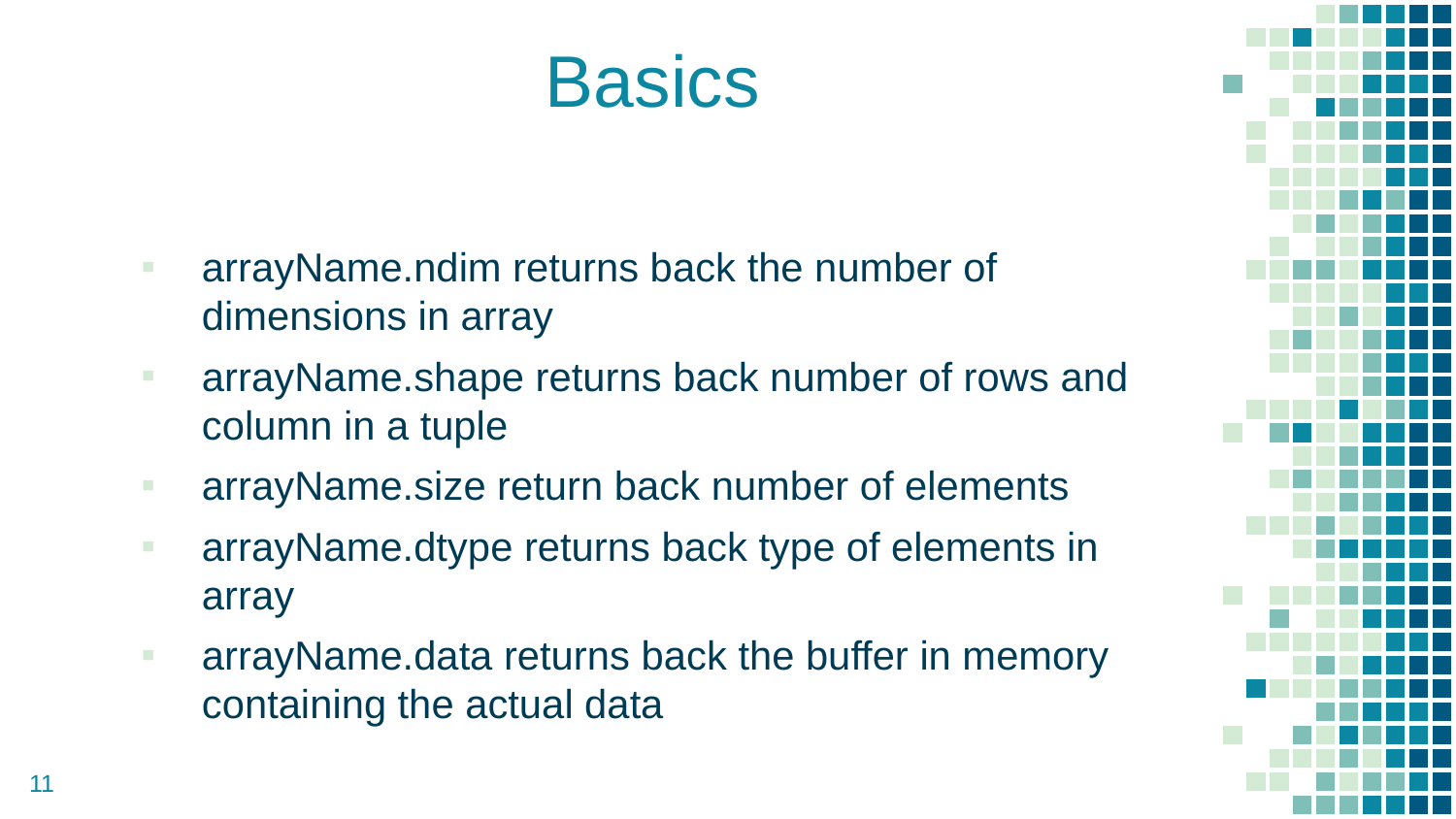

# Basics
arrayName.ndim returns back the number of dimensions in array
arrayName.shape returns back number of rows and column in a tuple
arrayName.size return back number of elements
arrayName.dtype returns back type of elements in array
arrayName.data returns back the buffer in memory containing the actual data
11